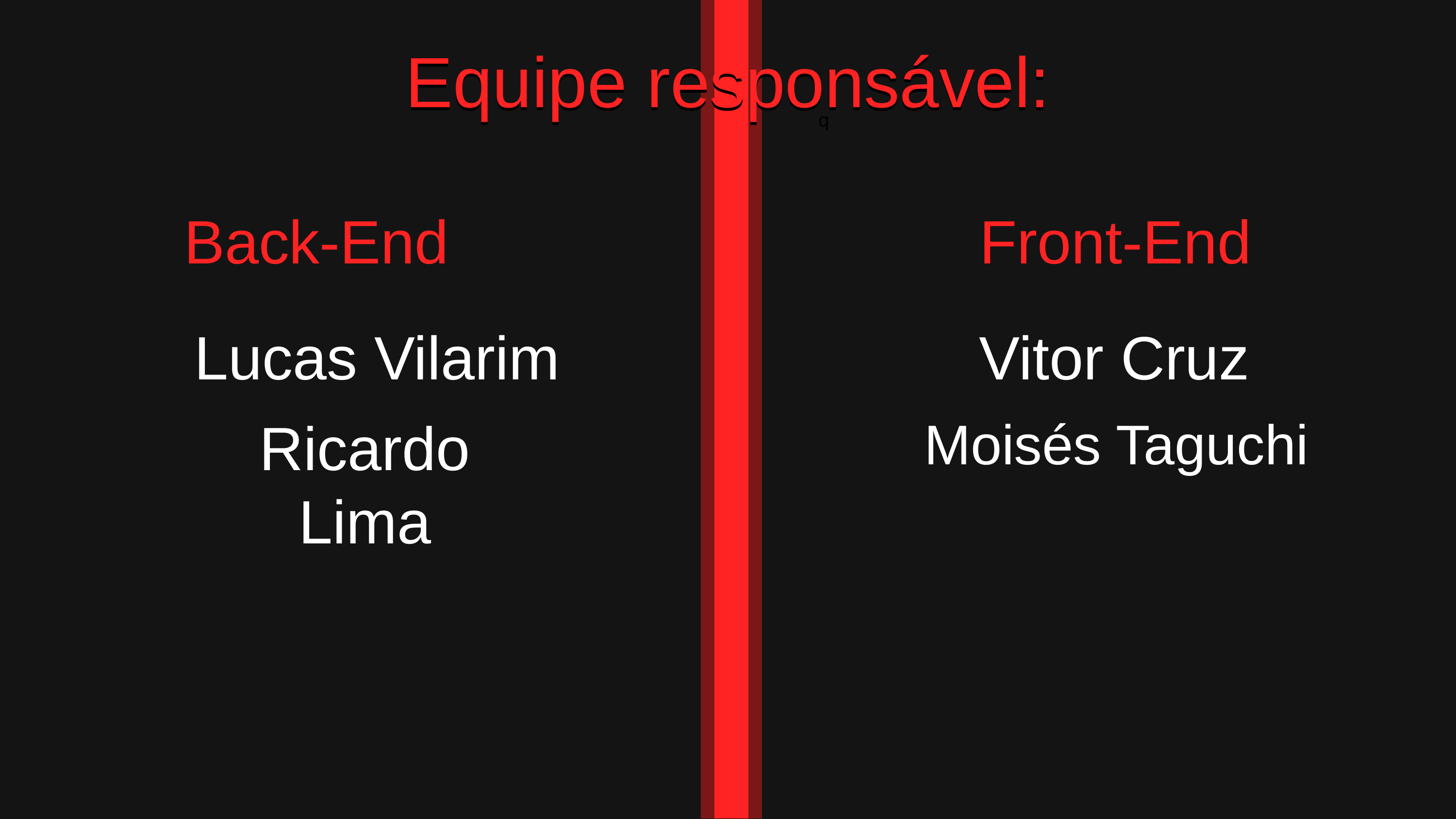

q

Equipe responsável:
Equipe responsável:
Back-End
Front-End
Lucas Vilarim
Vitor Cruz
Moisés Taguchi
Ricardo Lima